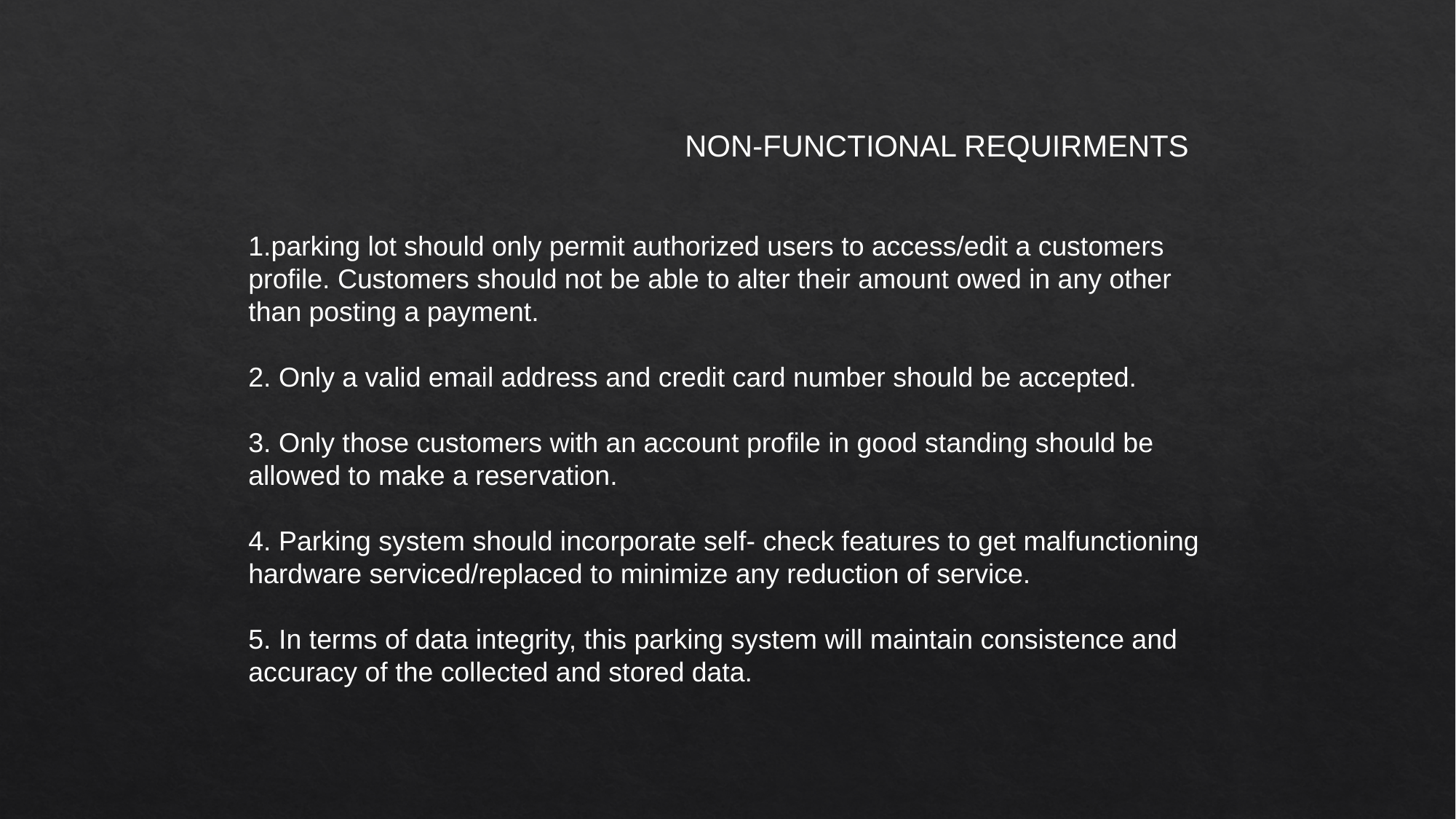

NON-FUNCTIONAL REQUIRMENTS

1.parking lot should only permit authorized users to access/edit a customers profile. Customers should not be able to alter their amount owed in any other than posting a payment.

2. Only a valid email address and credit card number should be accepted.

3. Only those customers with an account profile in good standing should be allowed to make a reservation.

4. Parking system should incorporate self- check features to get malfunctioning hardware serviced/replaced to minimize any reduction of service.

5. In terms of data integrity, this parking system will maintain consistence and accuracy of the collected and stored data.